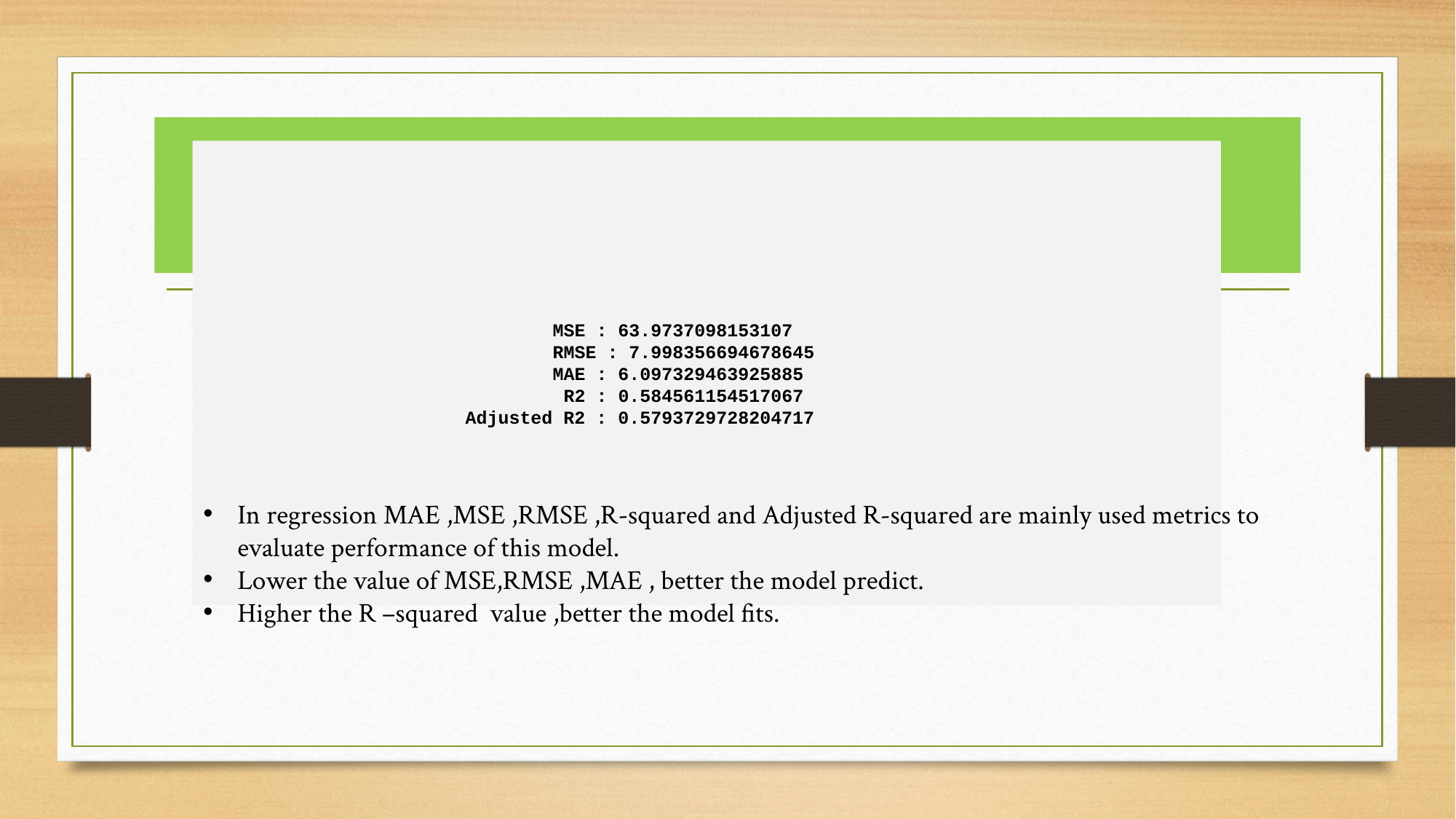

# LINEAR REGRESSION
                                 MSE : 63.9737098153107
                                 RMSE : 7.998356694678645
                                 MAE : 6.097329463925885
                                  R2 : 0.584561154517067
                         Adjusted R2 : 0.5793729728204717
In regression MAE ,MSE ,RMSE ,R-squared and Adjusted R-squared are mainly used metrics to evaluate performance of this model.
Lower the value of MSE,RMSE ,MAE , better the model predict.
Higher the R –squared  value ,better the model fits.